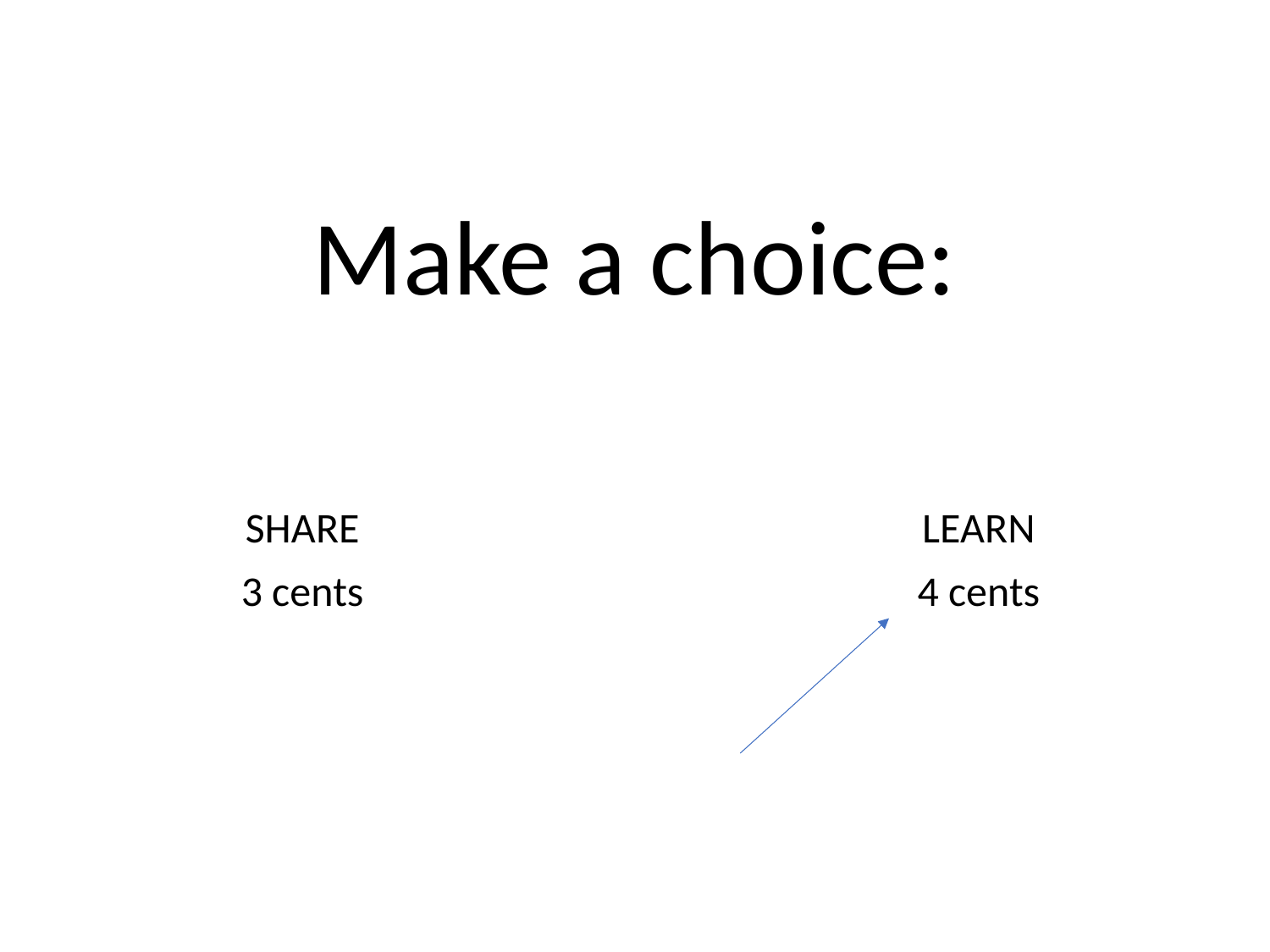

# Make a choice:
SHARE
3 cents
LEARN
4 cents